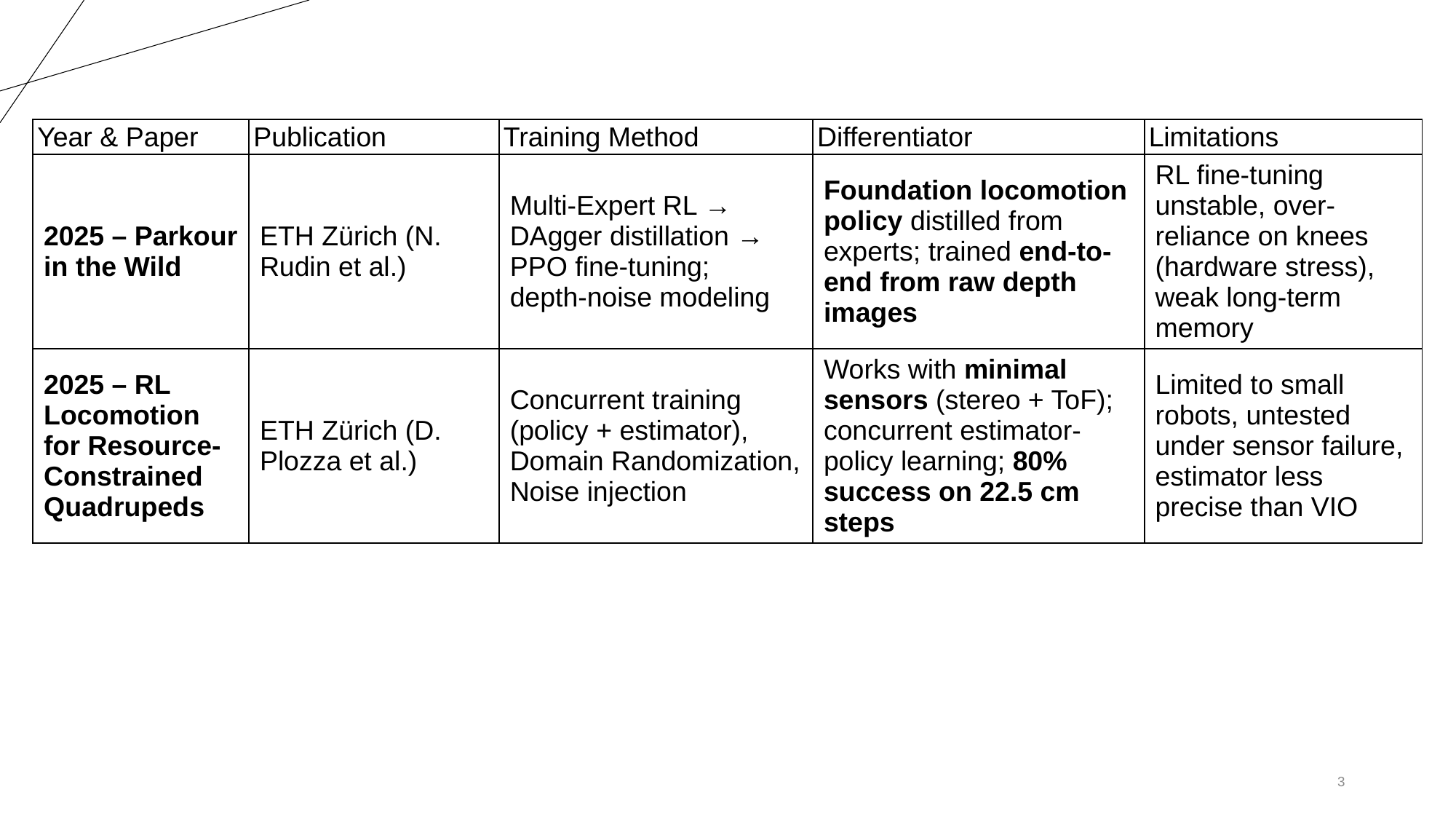

| Year & Paper | Publication | Training Method | Differentiator | Limitations |
| --- | --- | --- | --- | --- |
| 2025 – Parkour in the Wild | ETH Zürich (N. Rudin et al.) | Multi-Expert RL → DAgger distillation → PPO fine-tuning; depth-noise modeling | Foundation locomotion policy distilled from experts; trained end-to-end from raw depth images | RL fine-tuning unstable, over-reliance on knees (hardware stress), weak long-term memory |
| 2025 – RL Locomotion for Resource-Constrained Quadrupeds | ETH Zürich (D. Plozza et al.) | Concurrent training (policy + estimator), Domain Randomization, Noise injection | Works with minimal sensors (stereo + ToF); concurrent estimator-policy learning; 80% success on 22.5 cm steps | Limited to small robots, untested under sensor failure, estimator less precise than VIO |
3